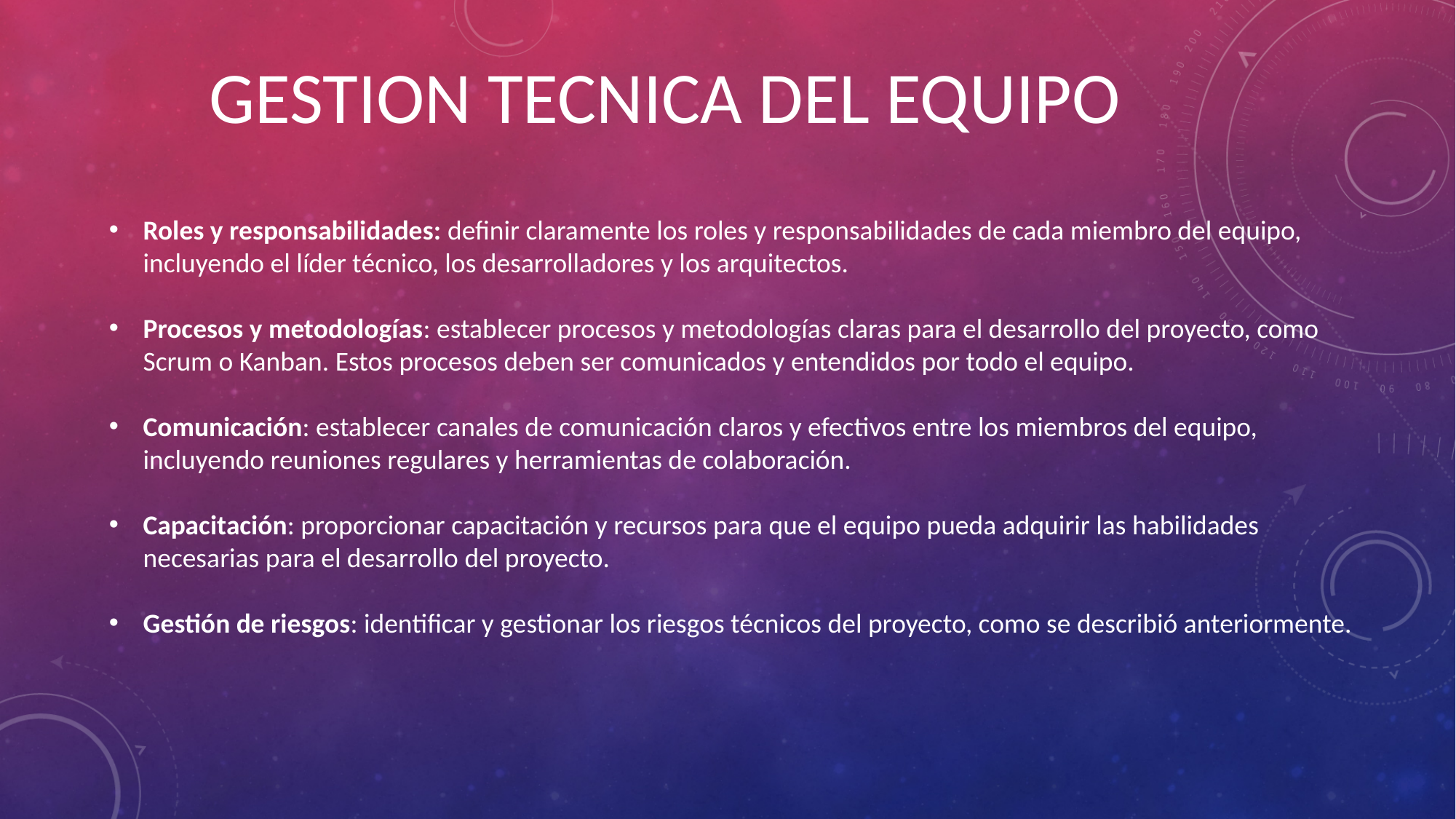

GESTION TECNICA DEL EQUIPO
Roles y responsabilidades: definir claramente los roles y responsabilidades de cada miembro del equipo, incluyendo el líder técnico, los desarrolladores y los arquitectos.

Procesos y metodologías: establecer procesos y metodologías claras para el desarrollo del proyecto, como Scrum o Kanban. Estos procesos deben ser comunicados y entendidos por todo el equipo.

Comunicación: establecer canales de comunicación claros y efectivos entre los miembros del equipo, incluyendo reuniones regulares y herramientas de colaboración.

Capacitación: proporcionar capacitación y recursos para que el equipo pueda adquirir las habilidades necesarias para el desarrollo del proyecto.

Gestión de riesgos: identificar y gestionar los riesgos técnicos del proyecto, como se describió anteriormente.